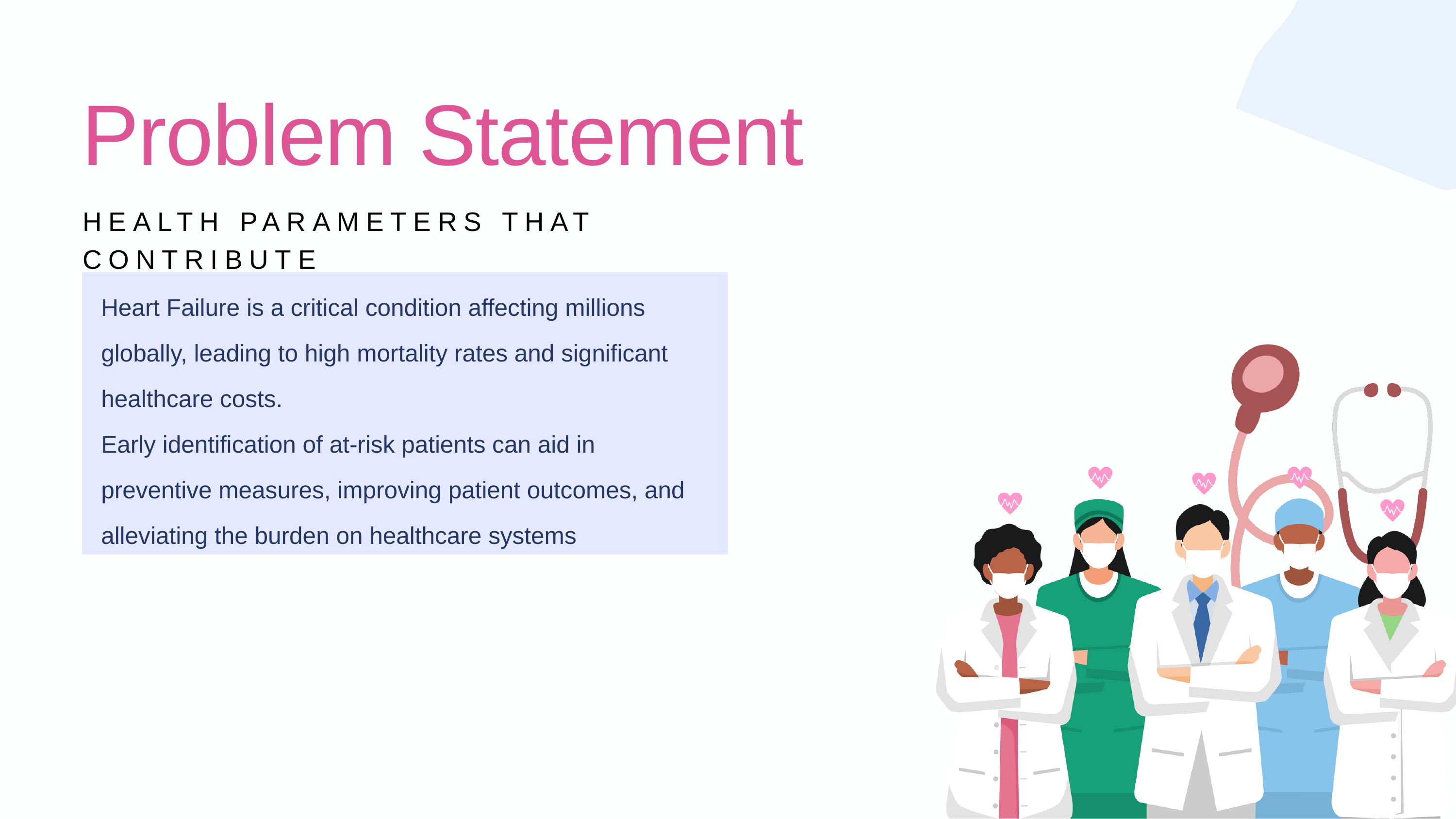

Problem Statement
HEALTH PARAMETERS THAT CONTRIBUTE

Heart Failure is a critical condition affecting millions globally, leading to high mortality rates and significant healthcare costs.
Early identification of at-risk patients can aid in preventive measures, improving patient outcomes, and alleviating the burden on healthcare systems